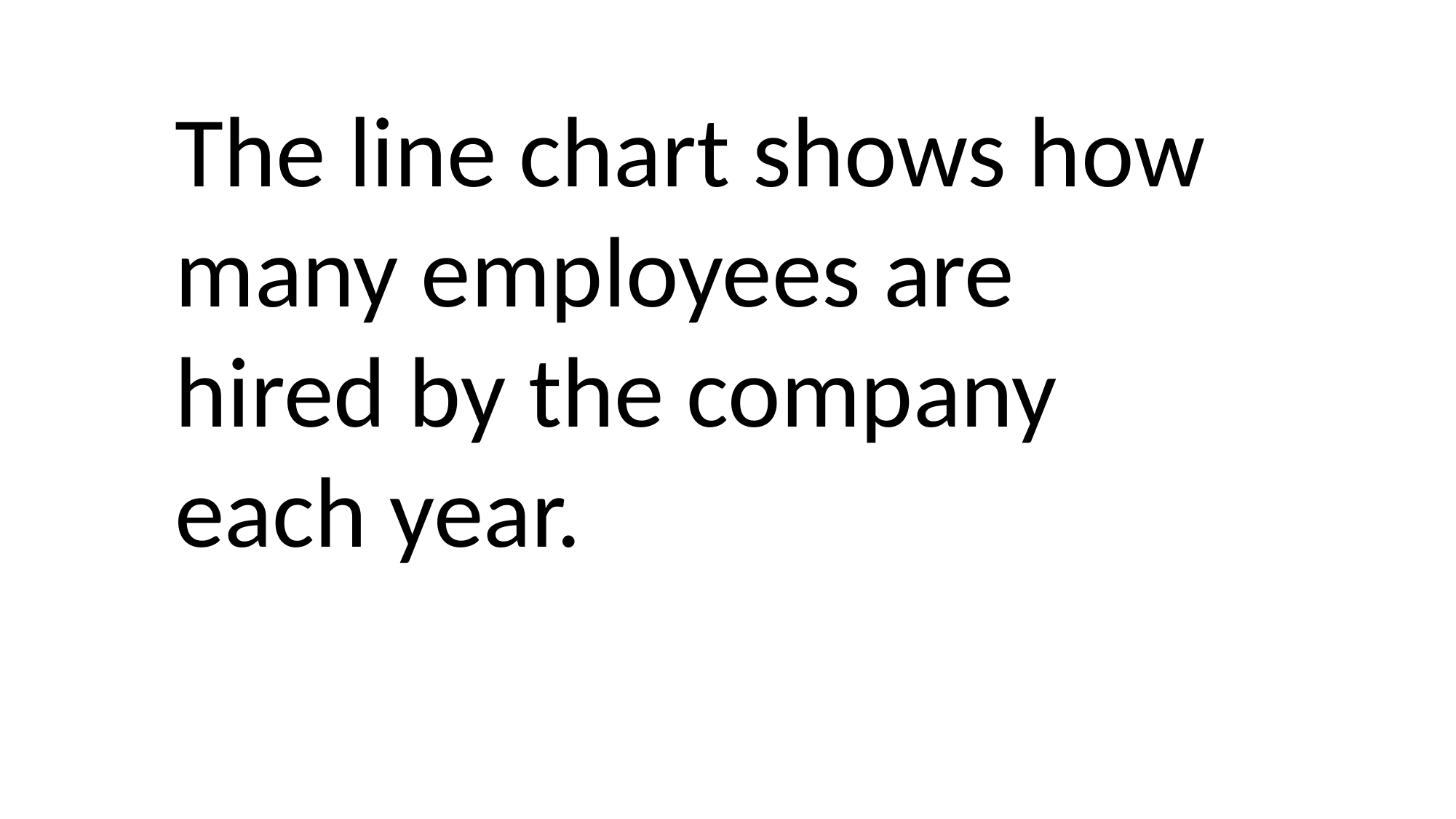

The line chart shows how many employees are hired by the company each year.